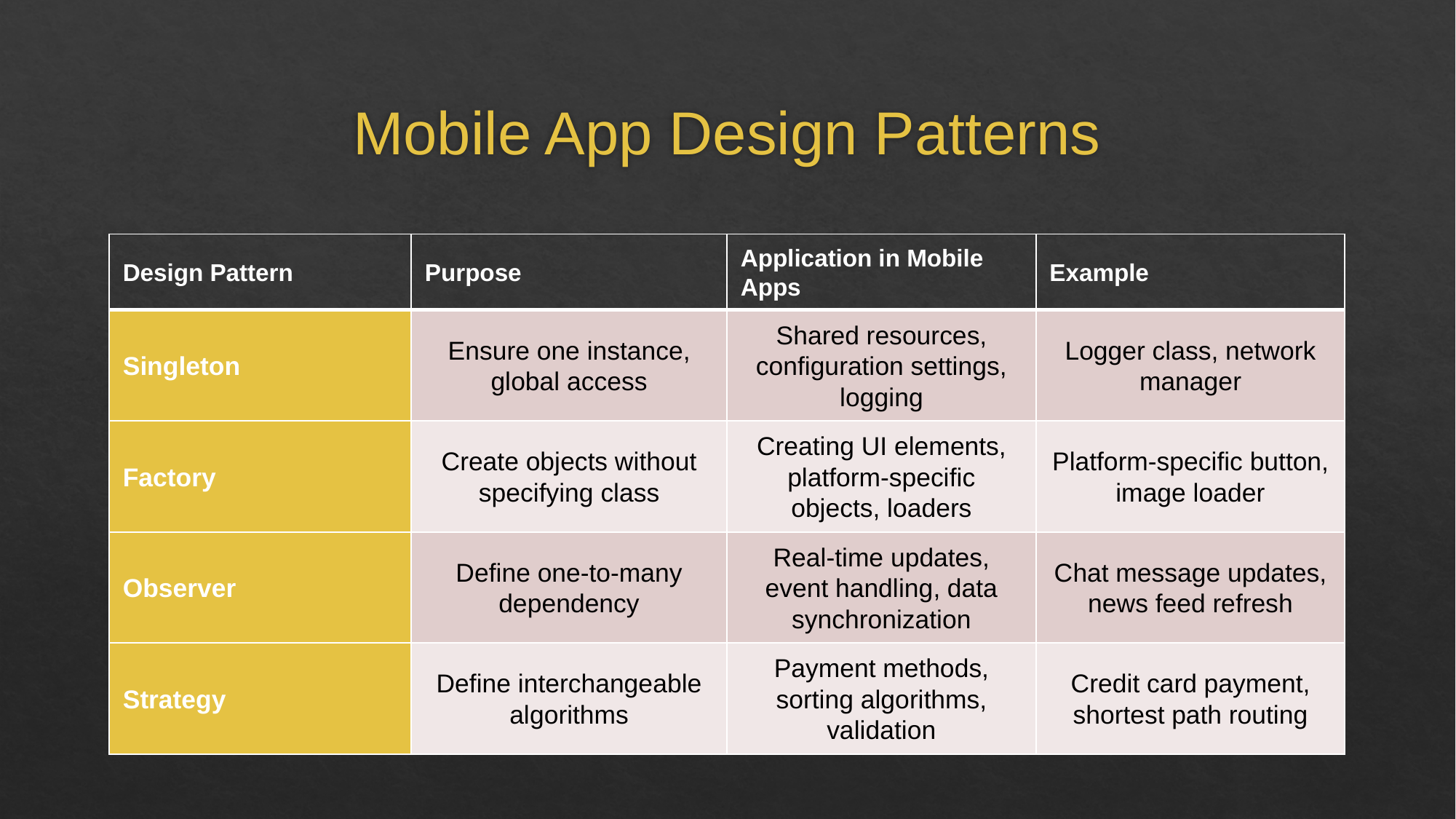

# Mobile App Design Patterns
| Design Pattern | Purpose | Application in Mobile Apps | Example |
| --- | --- | --- | --- |
| Singleton | Ensure one instance, global access | Shared resources, configuration settings, logging | Logger class, network manager |
| Factory | Create objects without specifying class | Creating UI elements, platform-specific objects, loaders | Platform-specific button, image loader |
| Observer | Define one-to-many dependency | Real-time updates, event handling, data synchronization | Chat message updates, news feed refresh |
| Strategy | Define interchangeable algorithms | Payment methods, sorting algorithms, validation | Credit card payment, shortest path routing |
10